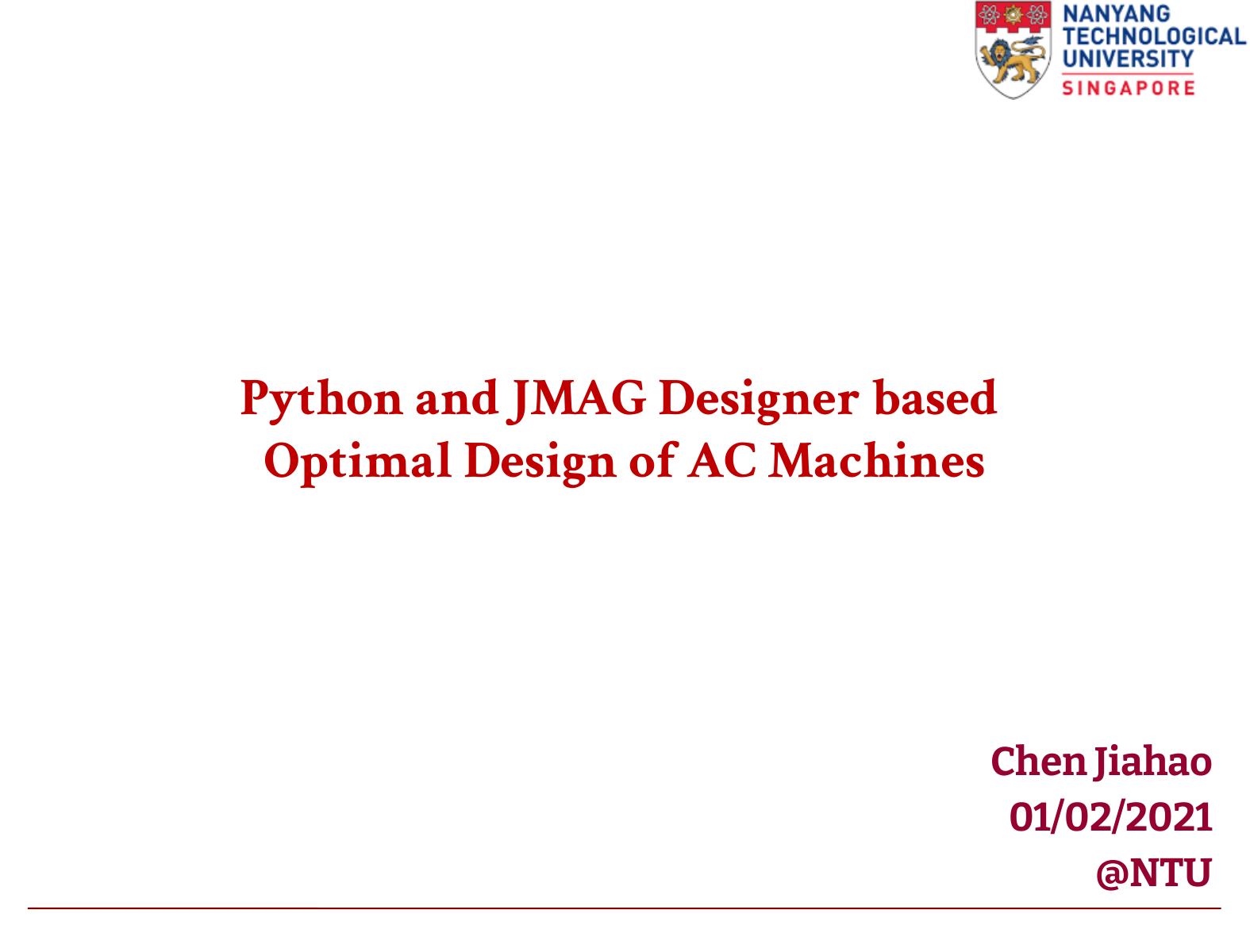

Python and JMAG Designer based
Optimal Design of AC Machines
Chen Jiahao
01/02/2021
@NTU